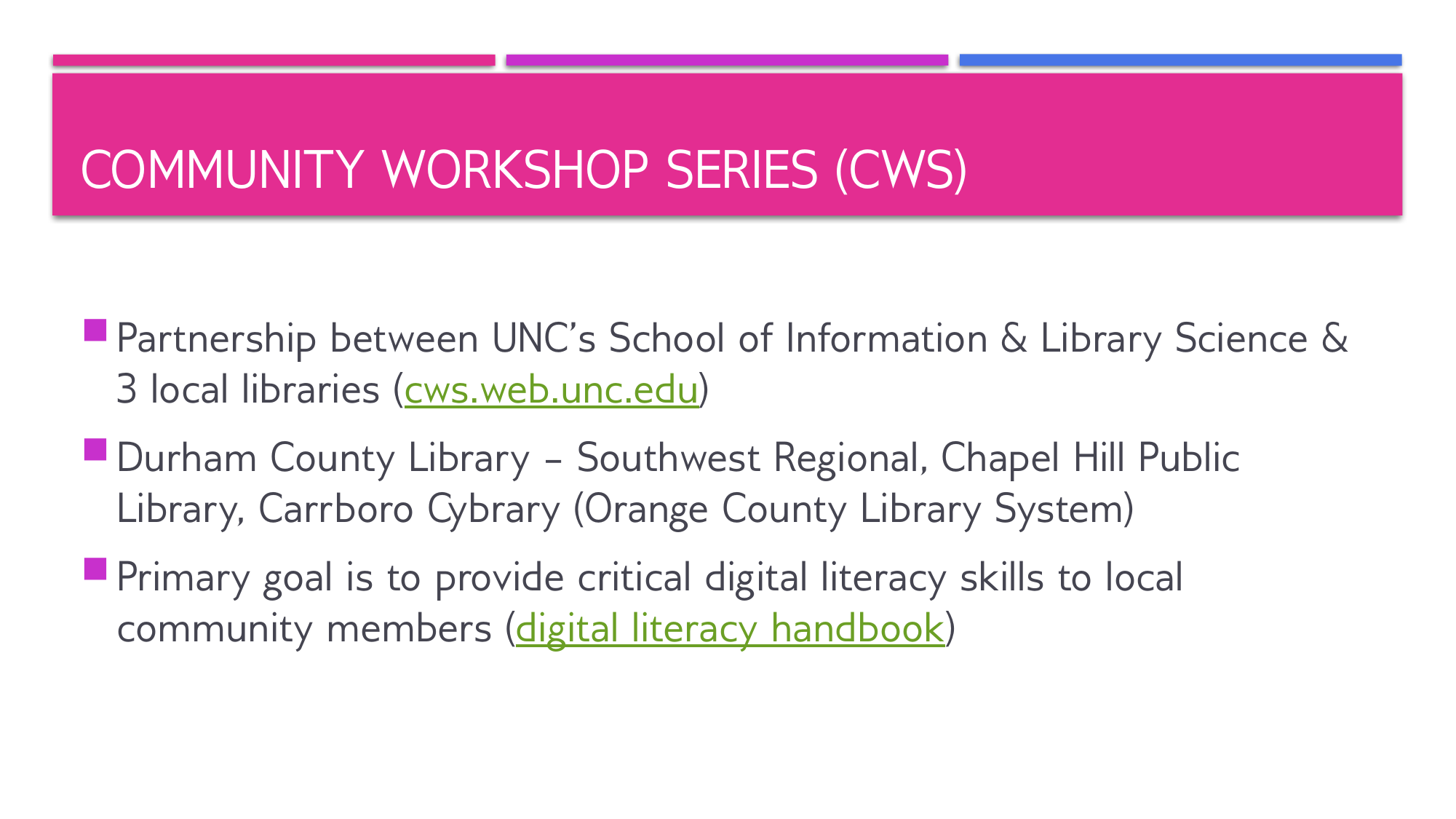

# Community workshop series (CWS)
Partnership between UNC’s School of Information & Library Science & 3 local libraries (cws.web.unc.edu)
Durham County Library – Southwest Regional, Chapel Hill Public Library, Carrboro Cybrary (Orange County Library System)
Primary goal is to provide critical digital literacy skills to local community members (digital literacy handbook)